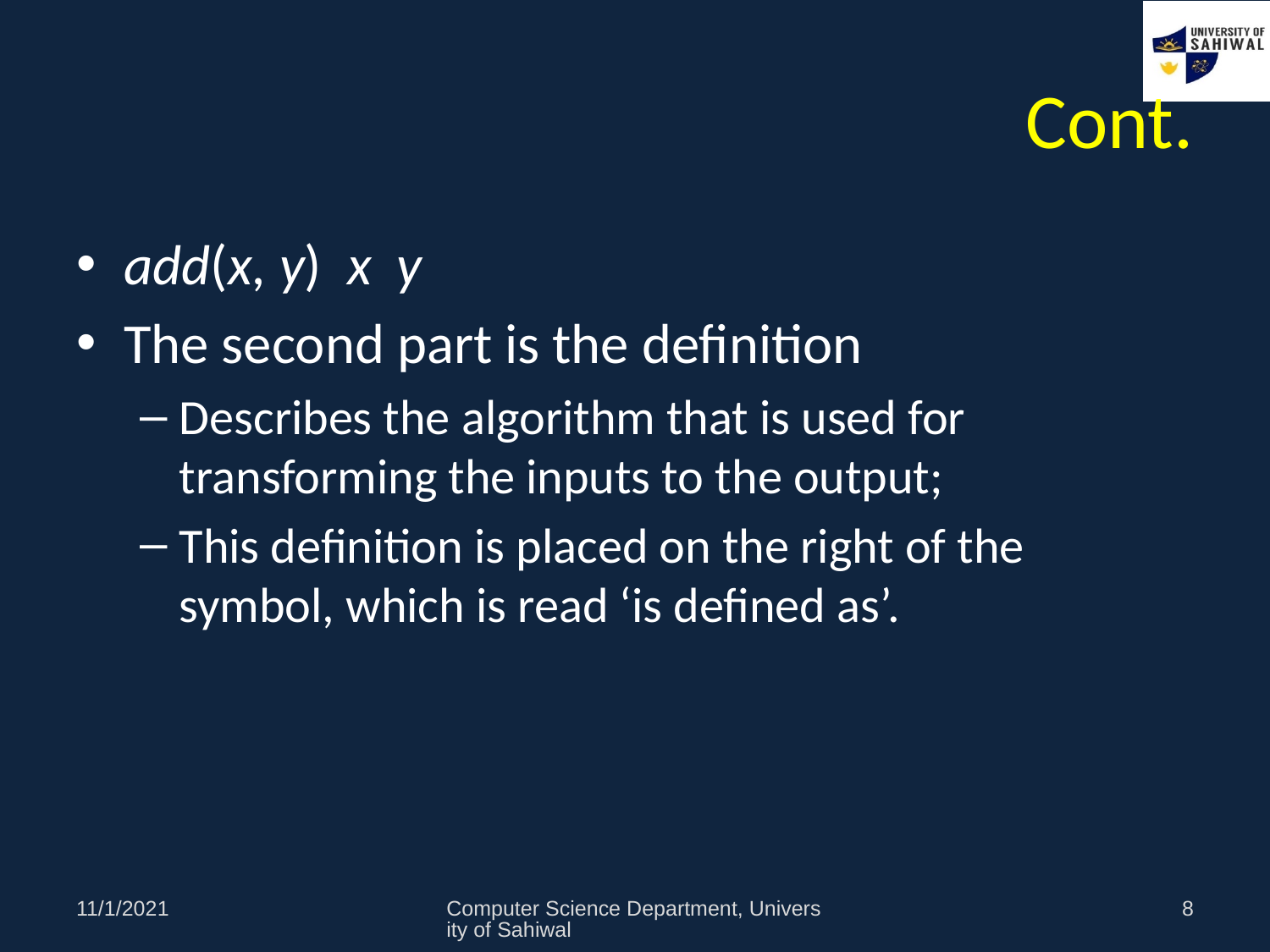

# Cont.
add(x, y)  x  y
The second part is the definition
Describes the algorithm that is used for transforming the inputs to the output;
This definition is placed on the right of the  symbol, which is read ‘is defined as’.
11/1/2021
Computer Science Department, University of Sahiwal
8